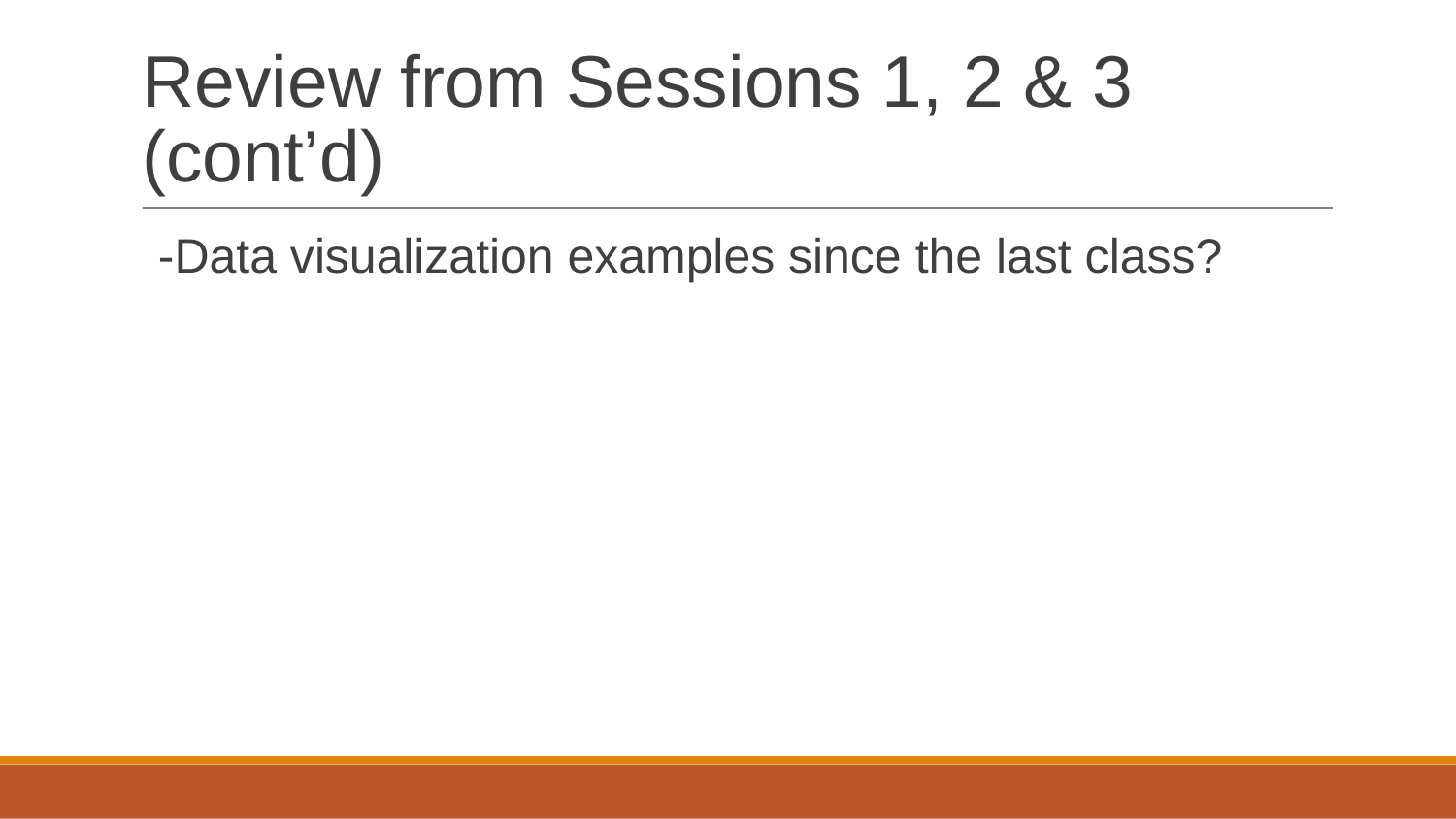

# Review from Sessions 1, 2 & 3 (cont’d)
-Data visualization examples since the last class?